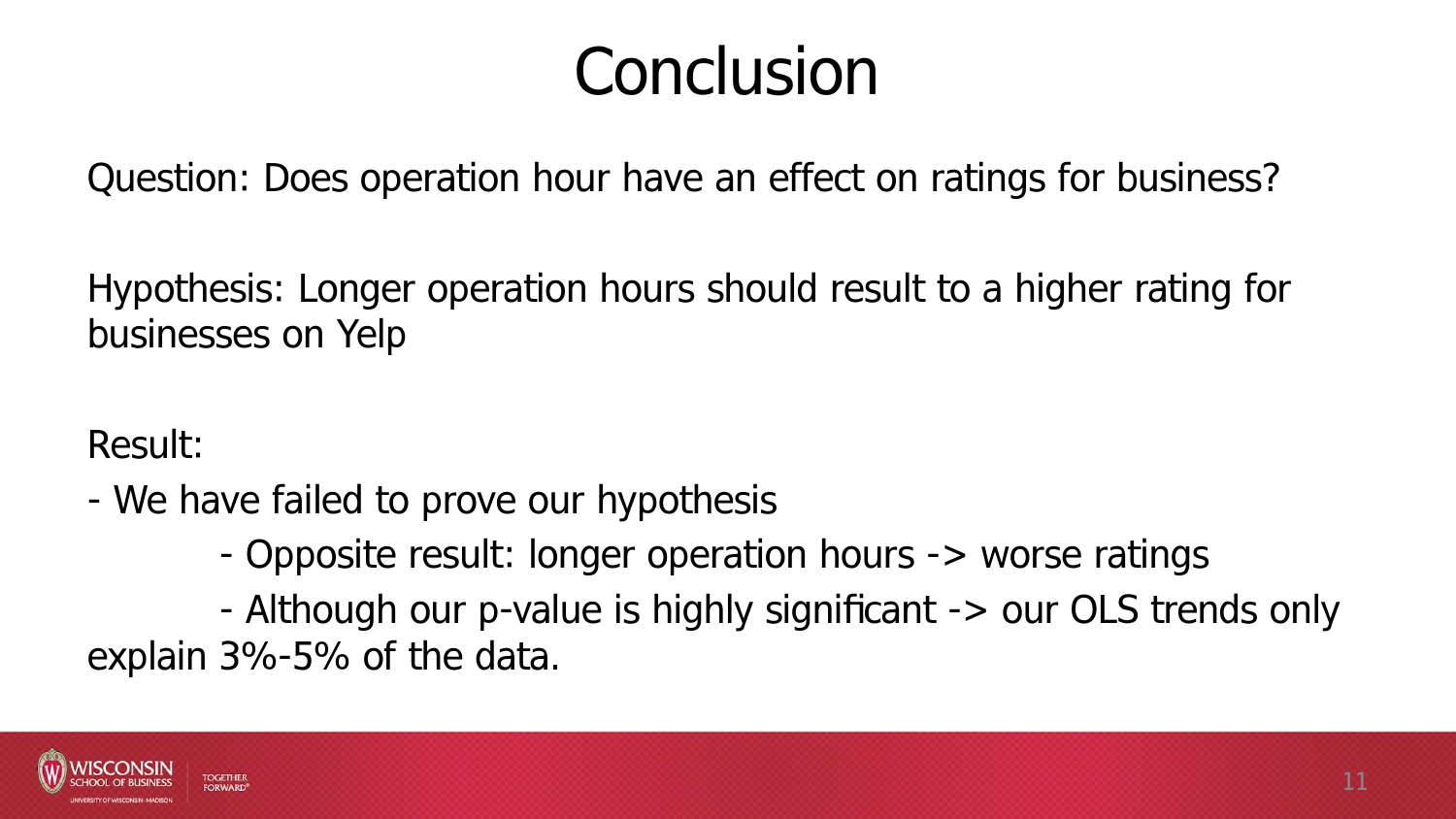

# Conclusion
Question: Does operation hour have an effect on ratings for business?

Hypothesis: Longer operation hours should result to a higher rating for businesses on Yelp

Result:
- We have failed to prove our hypothesis
	- Opposite result: longer operation hours -> worse ratings
	- Although our p-value is highly significant -> our OLS trends only explain 3%-5% of the data.
11